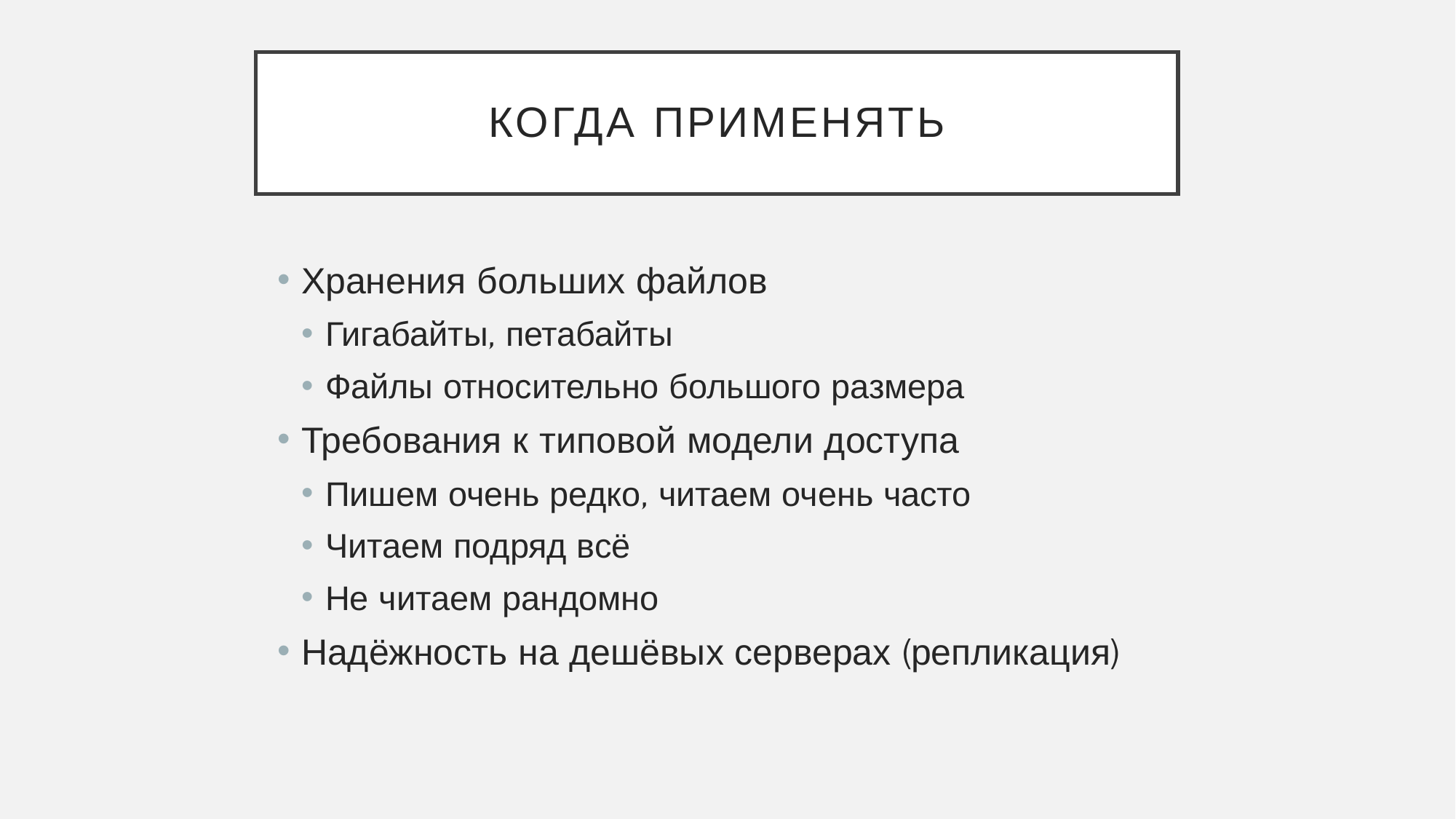

# Когда применять
Хранения больших файлов
Гигабайты, петабайты
Файлы относительно большого размера
Требования к типовой модели доступа
Пишем очень редко, читаем очень часто
Читаем подряд всё
Не читаем рандомно
Надёжность на дешёвых серверах (репликация)